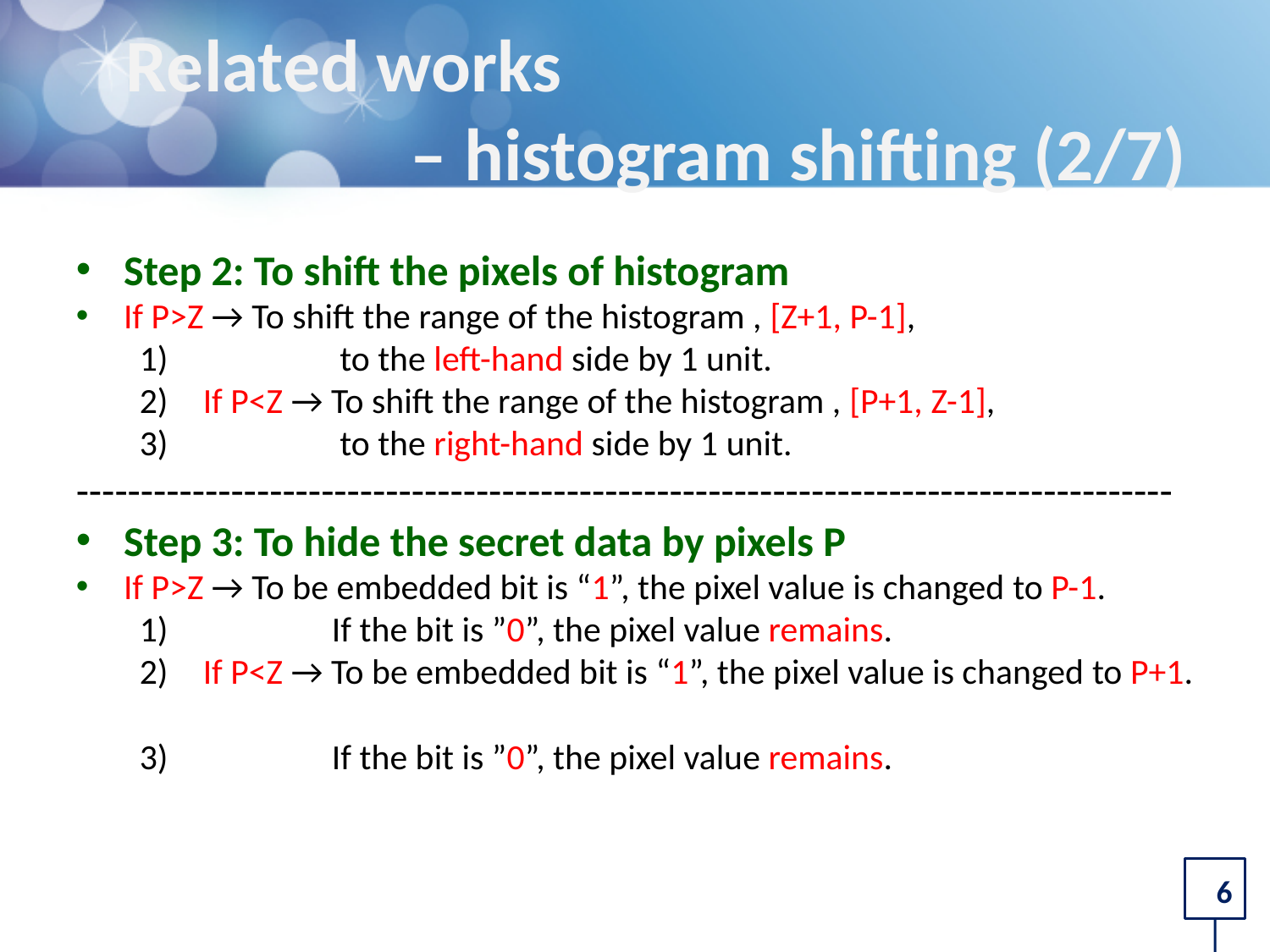

Related works
                    – histogram shifting (2/7)
Step 2: To shift the pixels of histogram
If P>Z → To shift the range of the histogram , [Z+1, P-1],
                 to the left-hand side by 1 unit.
If P<Z → To shift the range of the histogram , [P+1, Z-1],
                 to the right-hand side by 1 unit.
-------------------------------------------------------------------------------------
Step 3: To hide the secret data by pixels P
If P>Z → To be embedded bit is “1”, the pixel value is changed to P-1.
                If the bit is ”0”, the pixel value remains.
If P<Z → To be embedded bit is “1”, the pixel value is changed to P+1.
                If the bit is ”0”, the pixel value remains.